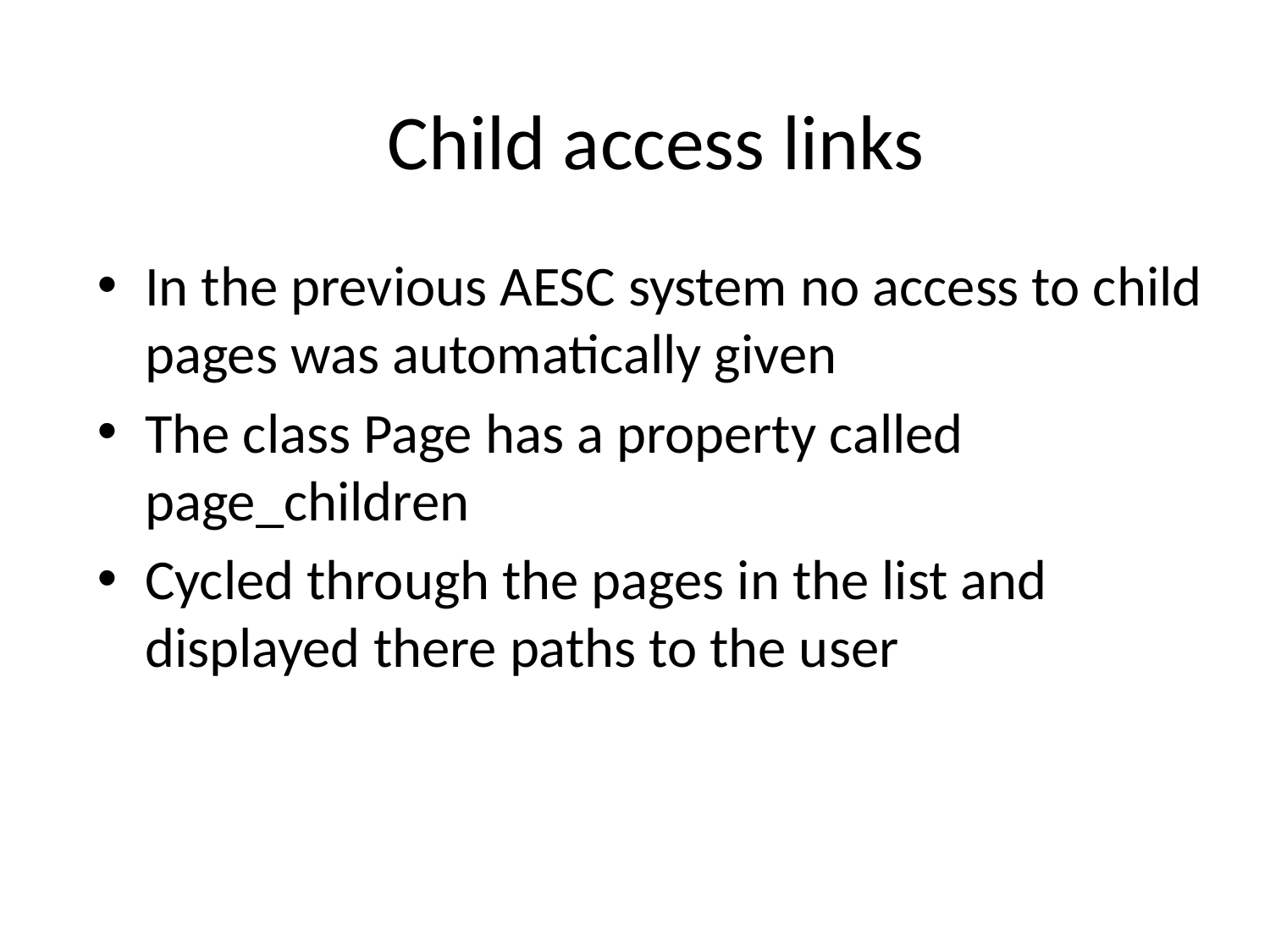

Child access links
In the previous AESC system no access to child pages was automatically given
The class Page has a property called page_children
Cycled through the pages in the list and displayed there paths to the user